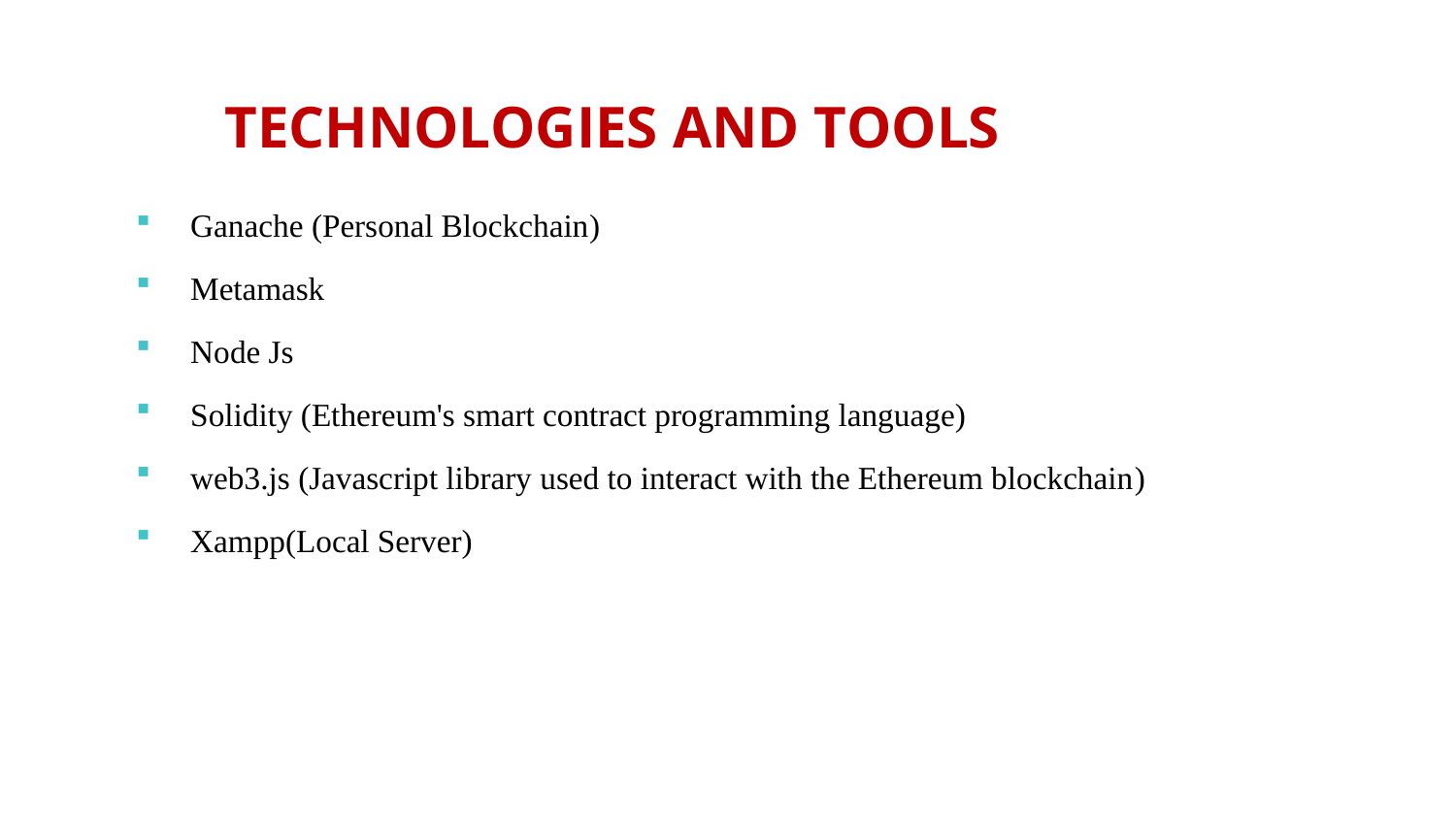

# TECHNOLOGIES AND TOOLS
Ganache (Personal Blockchain)
Metamask
Node Js
Solidity (Ethereum's smart contract programming language)
web3.js (Javascript library used to interact with the Ethereum blockchain)
Xampp(Local Server)